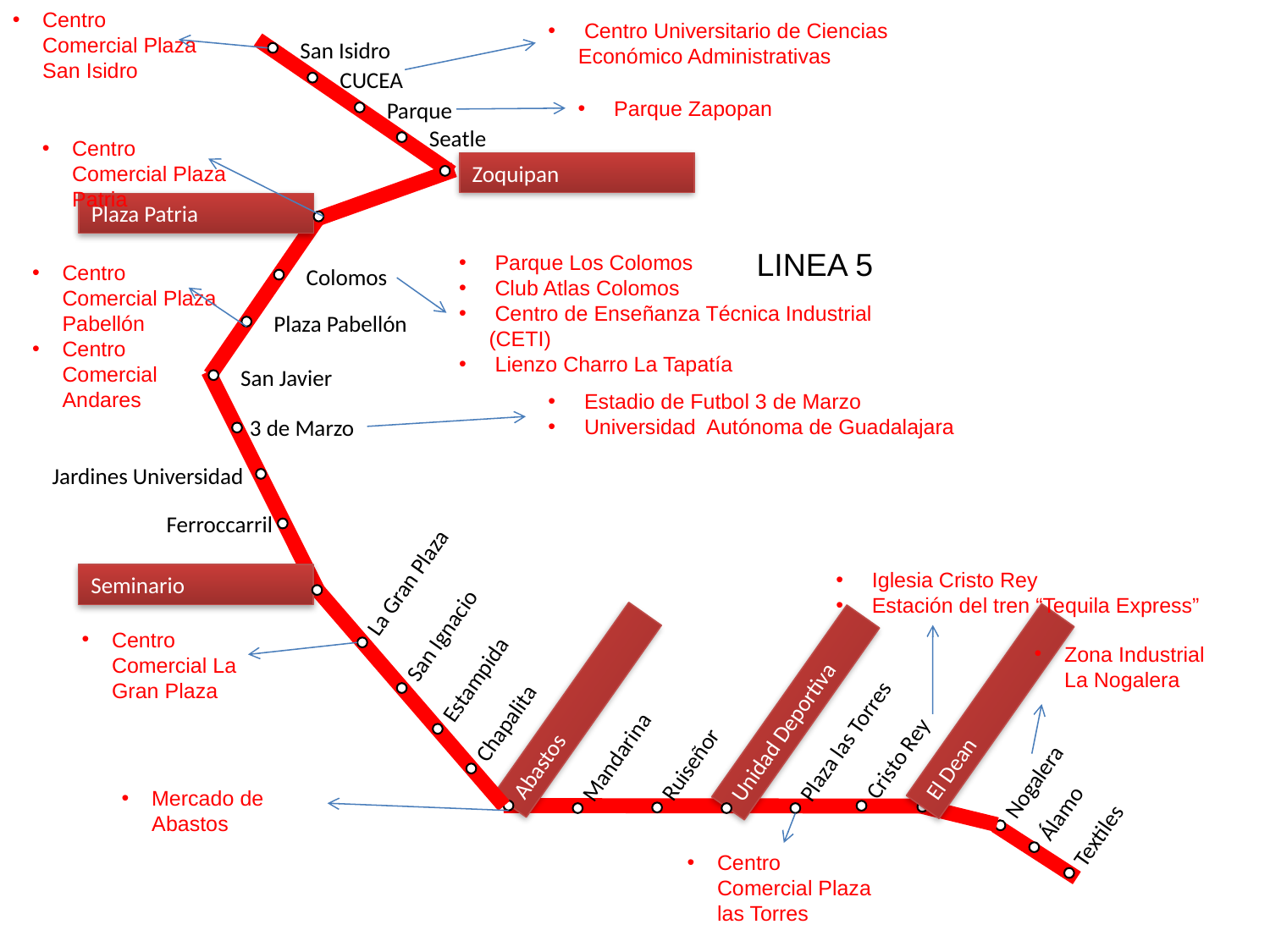

Centro Comercial Plaza San Isidro
 Centro Universitario de Ciencias Económico Administrativas
San Isidro

CUCEA

Parque
 Parque Zapopan

Seatle
Centro Comercial Plaza Patria

Zoquipan

Plaza Patria

LINEA 5
 Parque Los Colomos
 Club Atlas Colomos
 Centro de Enseñanza Técnica Industrial (CETI)
 Lienzo Charro La Tapatía
Centro Comercial Plaza Pabellón
Centro Comercial Andares
Colomos

Plaza Pabellón

San Javier

 Estadio de Futbol 3 de Marzo
 Universidad  Autónoma de Guadalajara
3 de Marzo

Jardines Universidad

Ferroccarril

La Gran Plaza
 Iglesia Cristo Rey
 Estación del tren “Tequila Express”
Seminario
San Ignacio

Estampida
Centro Comercial La Gran Plaza
Zona Industrial La Nogalera

Chapalita

Abastos
Cristo Rey
El Dean
Ruiseñor
Mandarina
Unidad Deportiva
Plaza las Torres
Nogalera

Álamo
Textiles

Mercado de Abastos

Centro Comercial Plaza las Torres